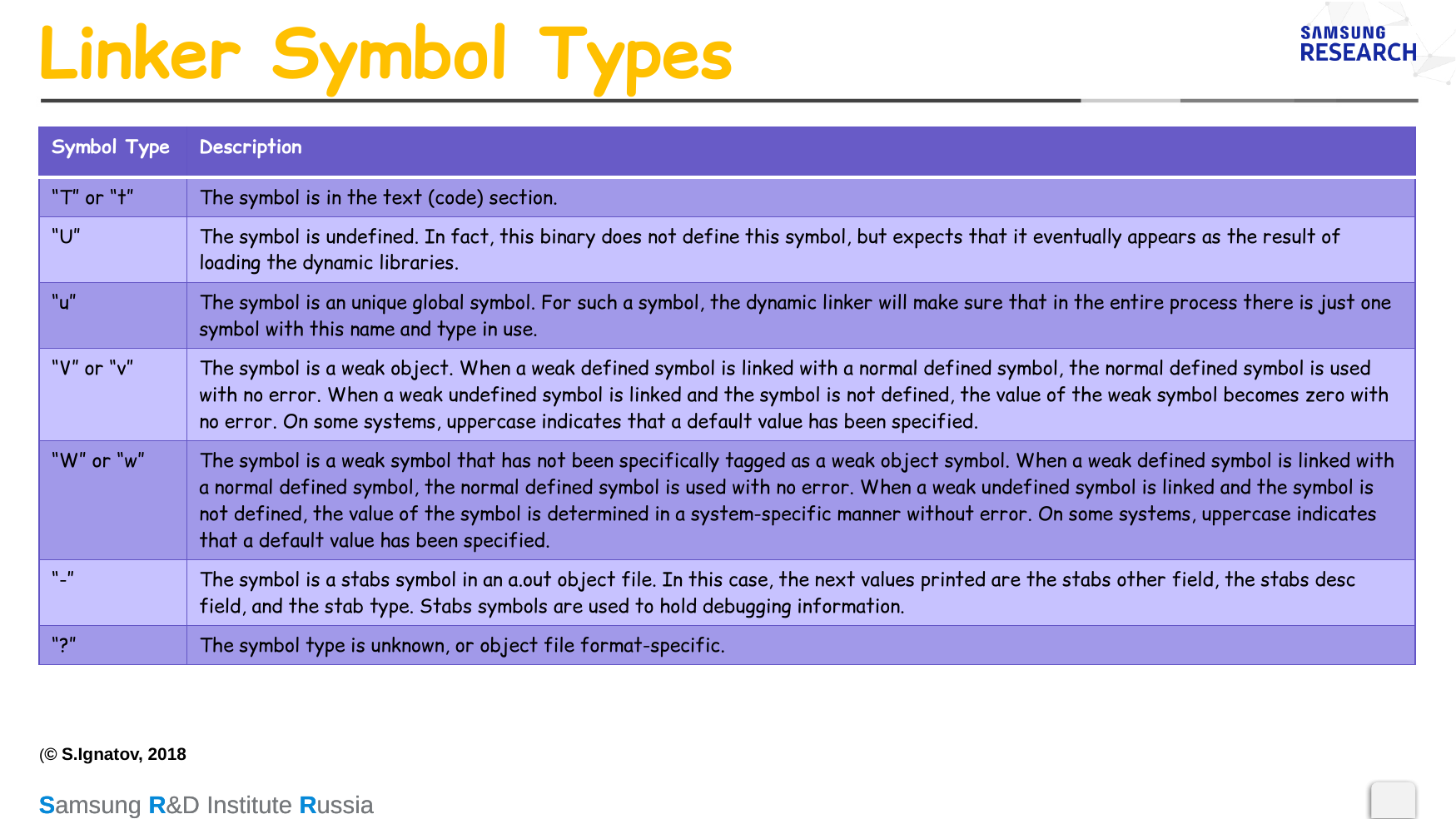

# Linker Symbol Types
| Symbol Type | Description |
| --- | --- |
| “T” or “t” | The symbol is in the text (code) section. |
| “U” | The symbol is undefined. In fact, this binary does not define this symbol, but expects that it eventually appears as the result of loading the dynamic libraries. |
| “u” | The symbol is an unique global symbol. For such a symbol, the dynamic linker will make sure that in the entire process there is just one symbol with this name and type in use. |
| “V” or “v” | The symbol is a weak object. When a weak defined symbol is linked with a normal defined symbol, the normal defined symbol is used with no error. When a weak undefined symbol is linked and the symbol is not defined, the value of the weak symbol becomes zero with no error. On some systems, uppercase indicates that a default value has been specified. |
| “W” or “w” | The symbol is a weak symbol that has not been specifically tagged as a weak object symbol. When a weak defined symbol is linked with a normal defined symbol, the normal defined symbol is used with no error. When a weak undefined symbol is linked and the symbol is not defined, the value of the symbol is determined in a system-specific manner without error. On some systems, uppercase indicates that a default value has been specified. |
| “-” | The symbol is a stabs symbol in an a.out object file. In this case, the next values printed are the stabs other field, the stabs desc field, and the stab type. Stabs symbols are used to hold debugging information. |
| “?” | The symbol type is unknown, or object file format-specific. |
(© S.Ignatov, 2018